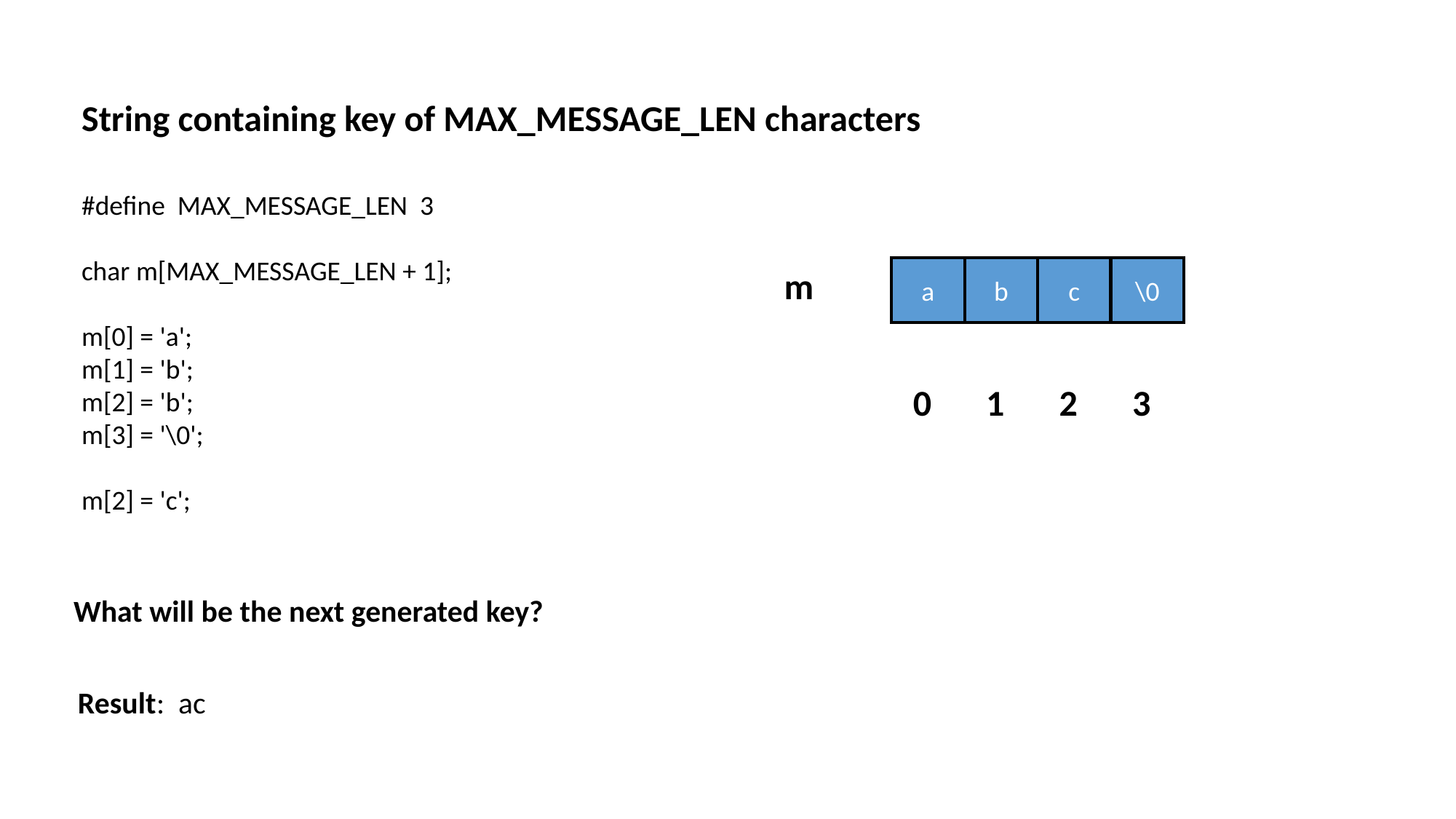

String containing key of MAX_MESSAGE_LEN characters
#define  MAX_MESSAGE_LEN  3

char m[MAX_MESSAGE_LEN + 1];

m[0] = 'a';
m[1] = 'b';
m[2] = 'b';
m[3] = '\0';

m[2] = 'c';

m
a
b
c
\0
0
1
2
3
What will be the next generated key?
Result:  ac